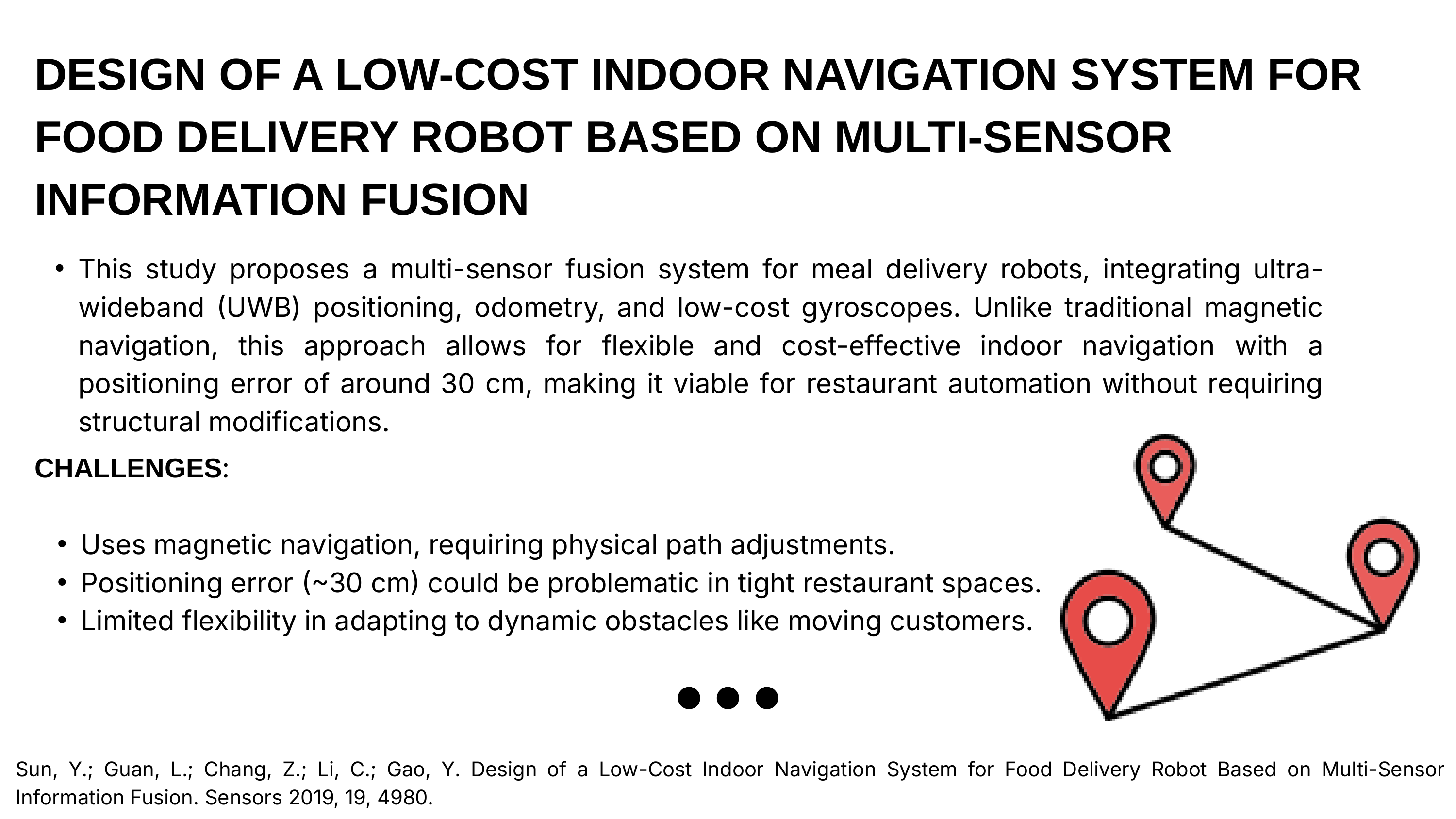

DESIGN OF A LOW-COST INDOOR NAVIGATION SYSTEM FOR FOOD DELIVERY ROBOT BASED ON MULTI-SENSOR INFORMATION FUSION
This study proposes a multi-sensor fusion system for meal delivery robots, integrating ultra-wideband (UWB) positioning, odometry, and low-cost gyroscopes. Unlike traditional magnetic navigation, this approach allows for flexible and cost-effective indoor navigation with a positioning error of around 30 cm, making it viable for restaurant automation without requiring structural modifications.

CHALLENGES:

Uses magnetic navigation, requiring physical path adjustments.
Positioning error (~30 cm) could be problematic in tight restaurant spaces.
Limited flexibility in adapting to dynamic obstacles like moving customers.

Sun, Y.; Guan, L.; Chang, Z.; Li, C.; Gao, Y. Design of a Low-Cost Indoor Navigation System for Food Delivery Robot Based on Multi-Sensor Information Fusion. Sensors 2019, 19, 4980.